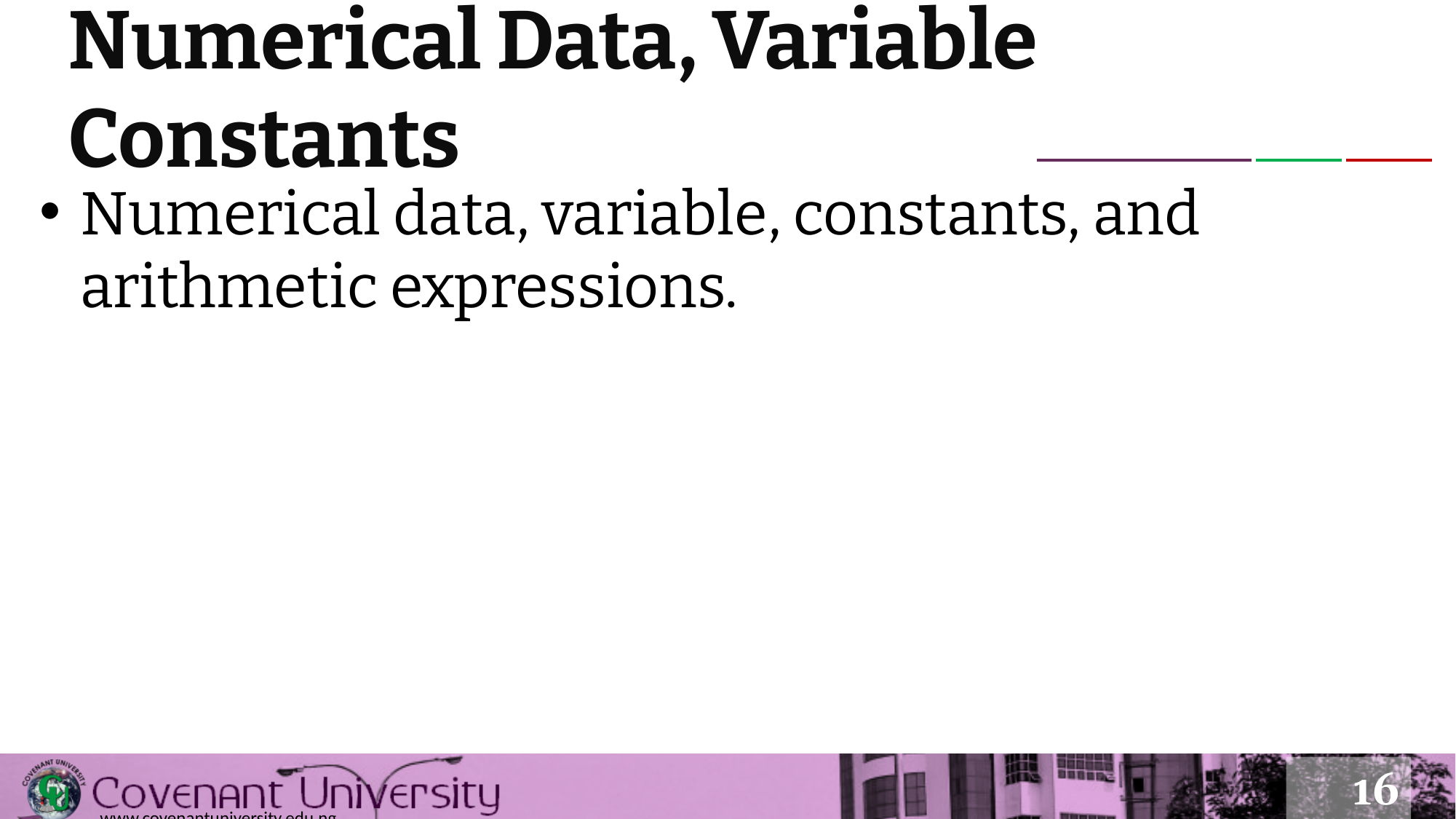

# Numerical Data, Variable Constants
Numerical data, variable, constants, and arithmetic expressions.